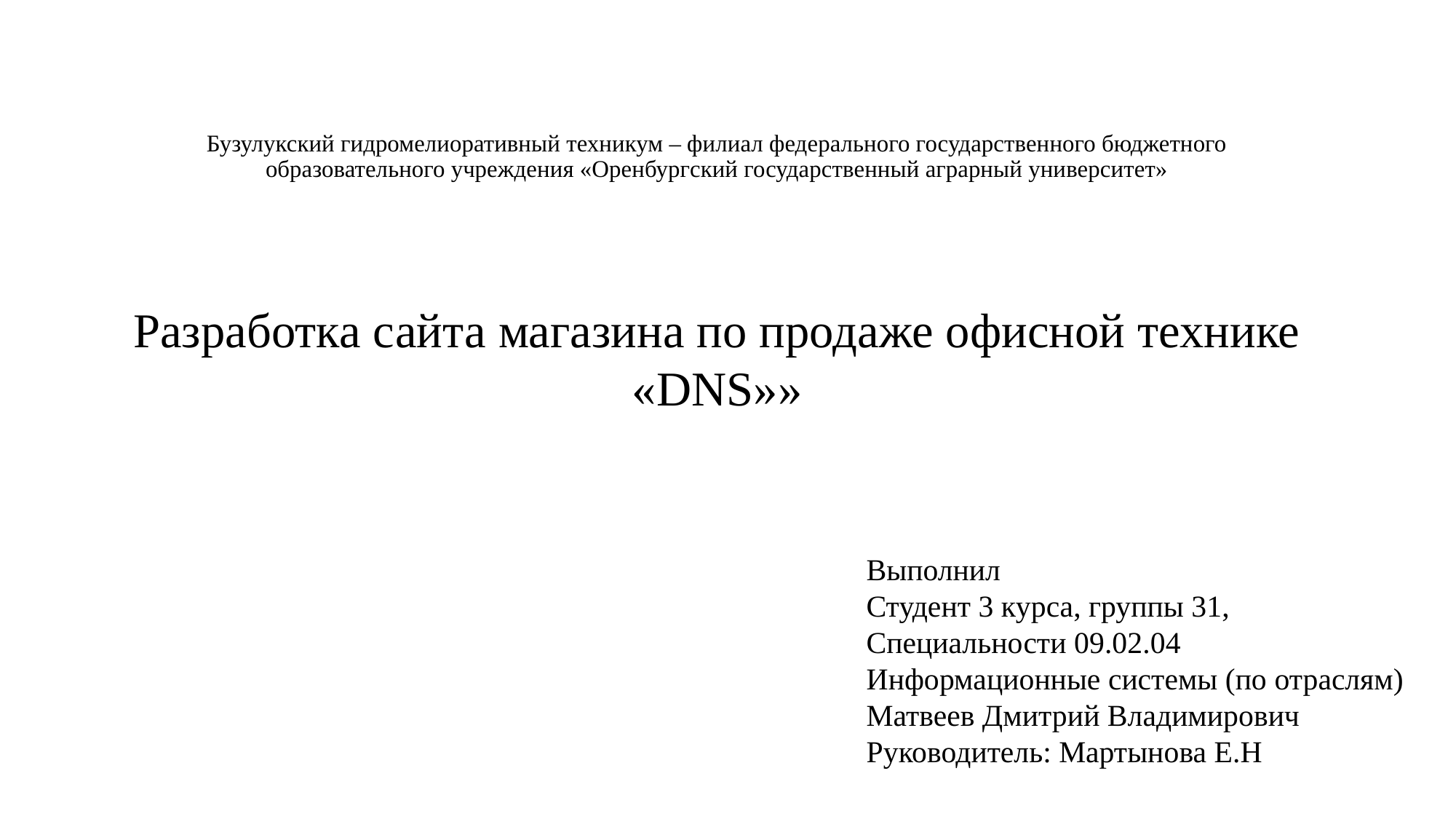

# Бузулукский гидромелиоративный техникум – филиал федерального государственного бюджетного образовательного учреждения «Оренбургский государственный аграрный университет»
Курсовой проект по теме:
Разработка сайта магазина по продаже офисной технике «DNS»»
Выполнил
Студент 3 курса, группы 31,
Специальности 09.02.04
Информационные системы (по отраслям)
Матвеев Дмитрий Владимирович
Руководитель: Мартынова Е.Н.